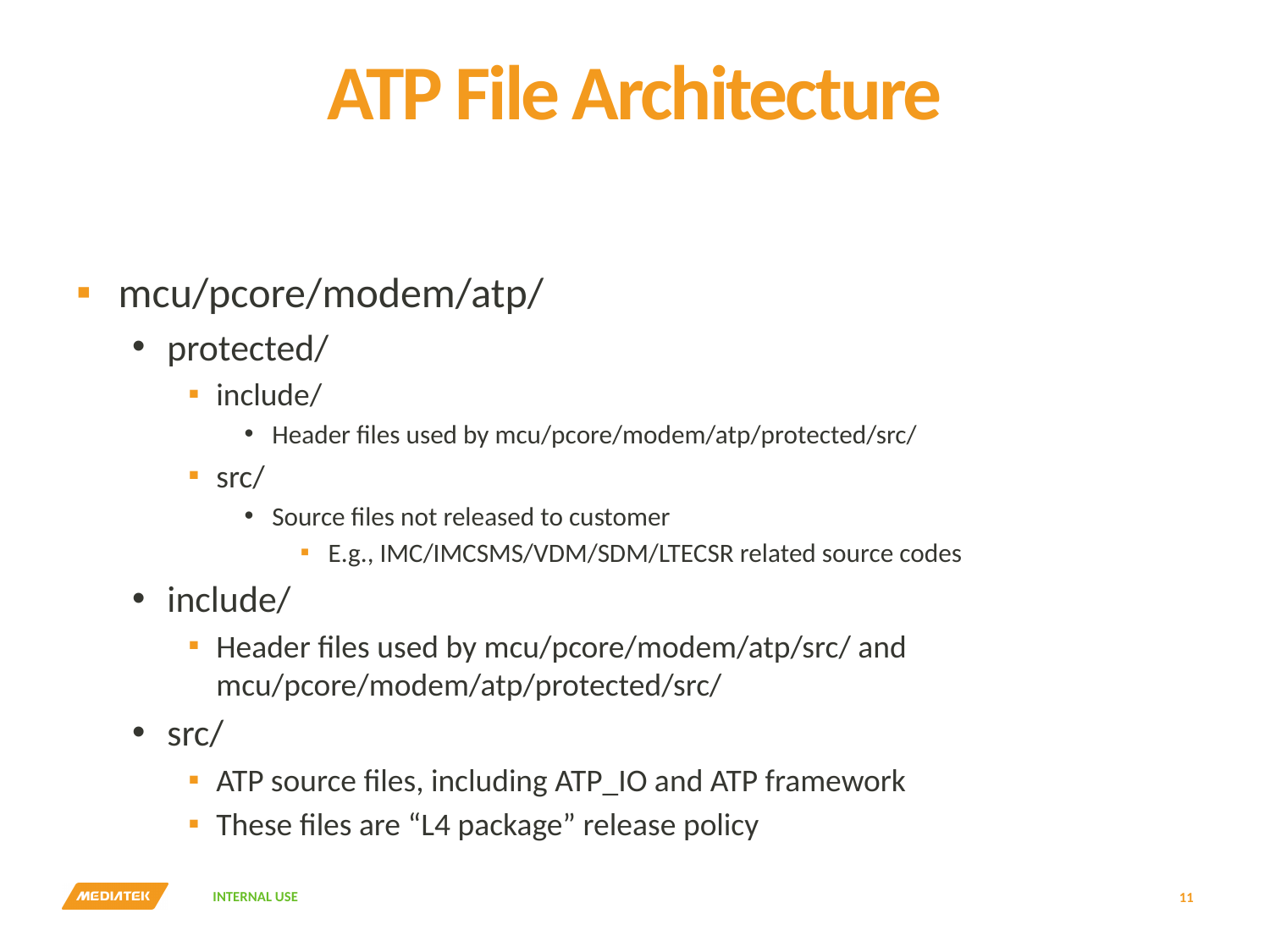

# ATP File Architecture
mcu/pcore/modem/atp/
protected/
include/
Header files used by mcu/pcore/modem/atp/protected/src/
src/
Source files not released to customer
E.g., IMC/IMCSMS/VDM/SDM/LTECSR related source codes
include/
Header files used by mcu/pcore/modem/atp/src/ and mcu/pcore/modem/atp/protected/src/
src/
ATP source files, including ATP_IO and ATP framework
These files are “L4 package” release policy
11